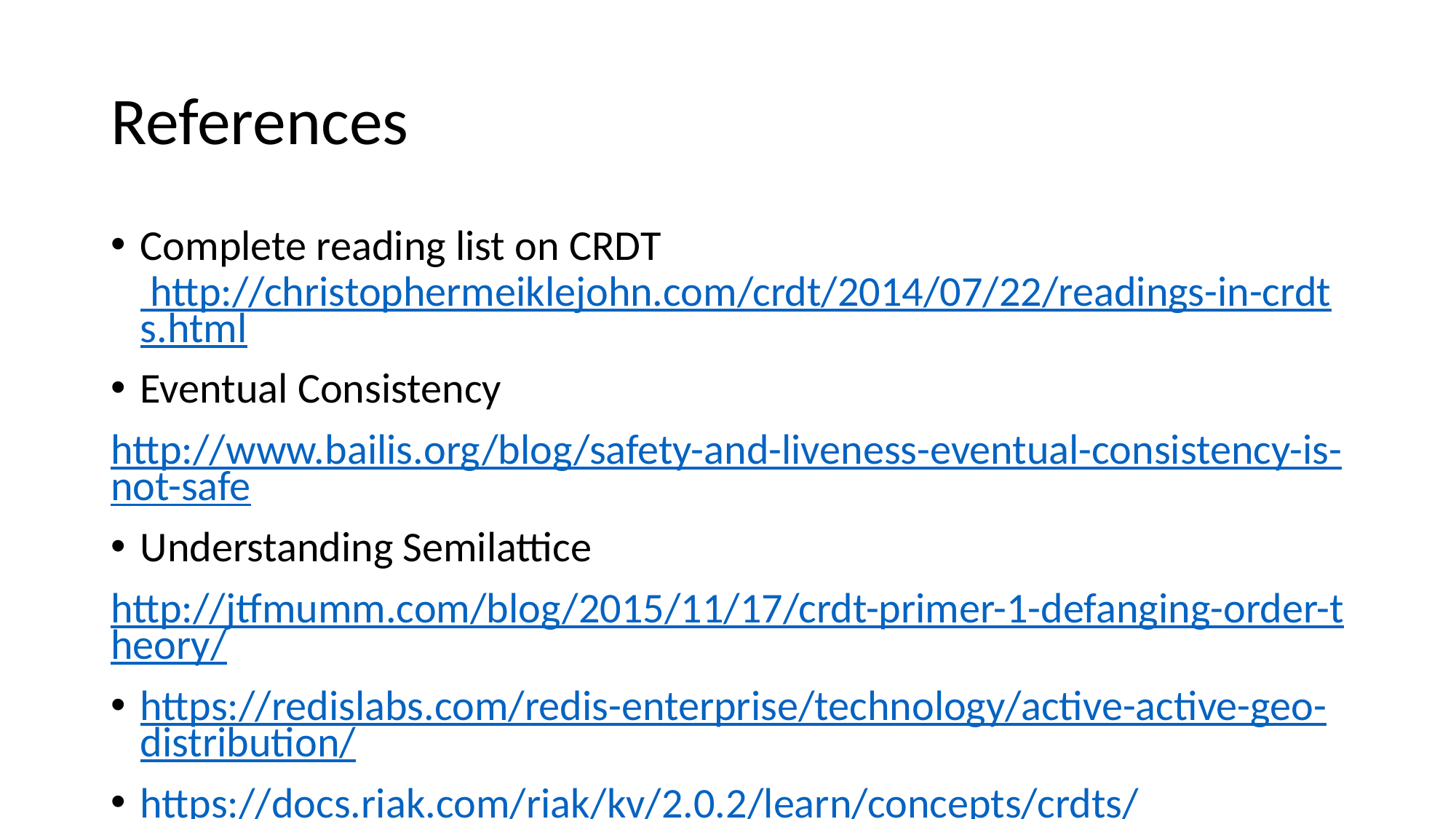

# References
Complete reading list on CRDT http://christophermeiklejohn.com/crdt/2014/07/22/readings-in-crdts.html
Eventual Consistency
http://www.bailis.org/blog/safety-and-liveness-eventual-consistency-is-not-safe
Understanding Semilattice
http://jtfmumm.com/blog/2015/11/17/crdt-primer-1-defanging-order-theory/
https://redislabs.com/redis-enterprise/technology/active-active-geo-distribution/
https://docs.riak.com/riak/kv/2.0.2/learn/concepts/crdts/